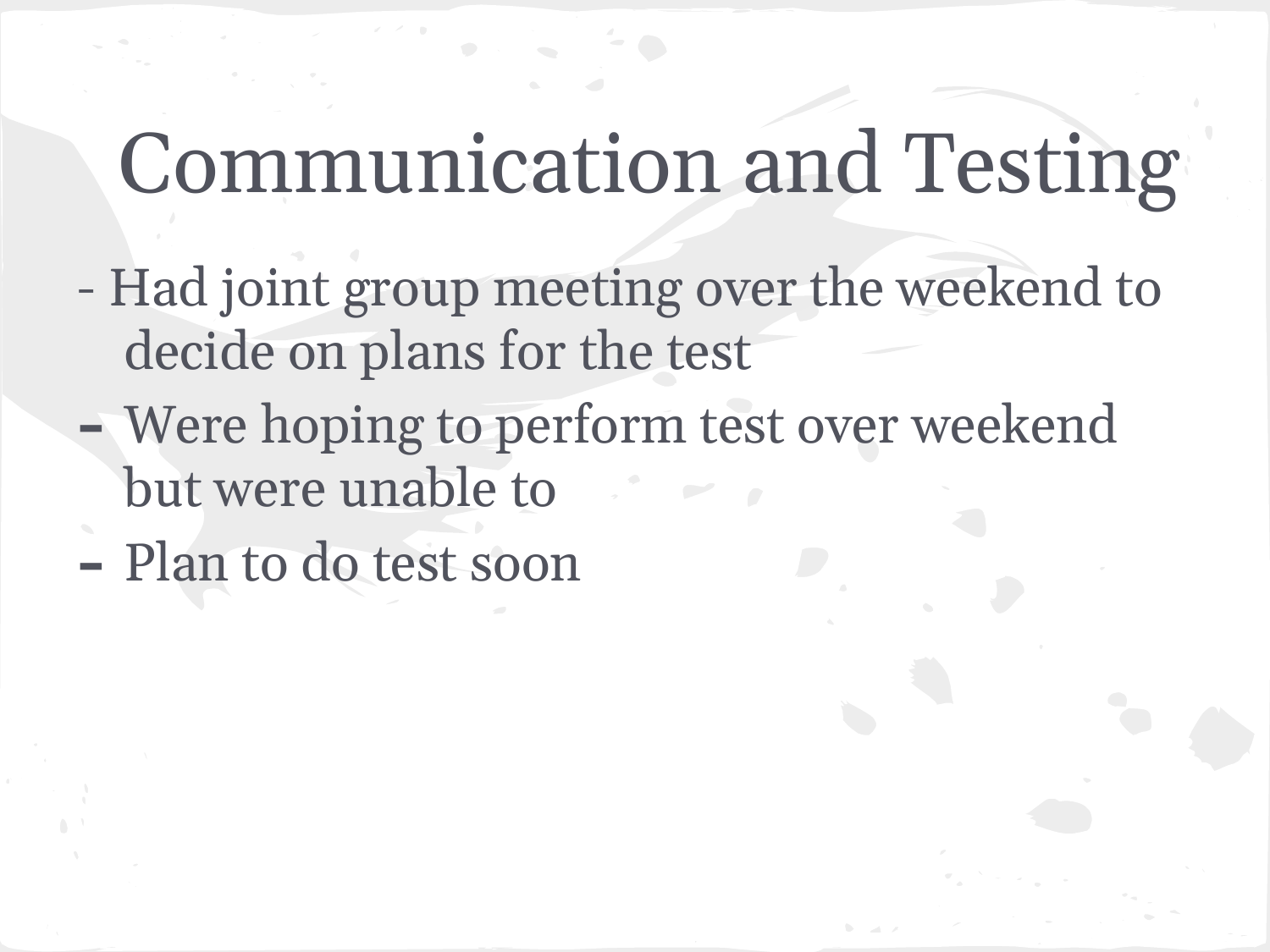

# Communication and Testing
- Had joint group meeting over the weekend to decide on plans for the test
Were hoping to perform test over weekend but were unable to
Plan to do test soon